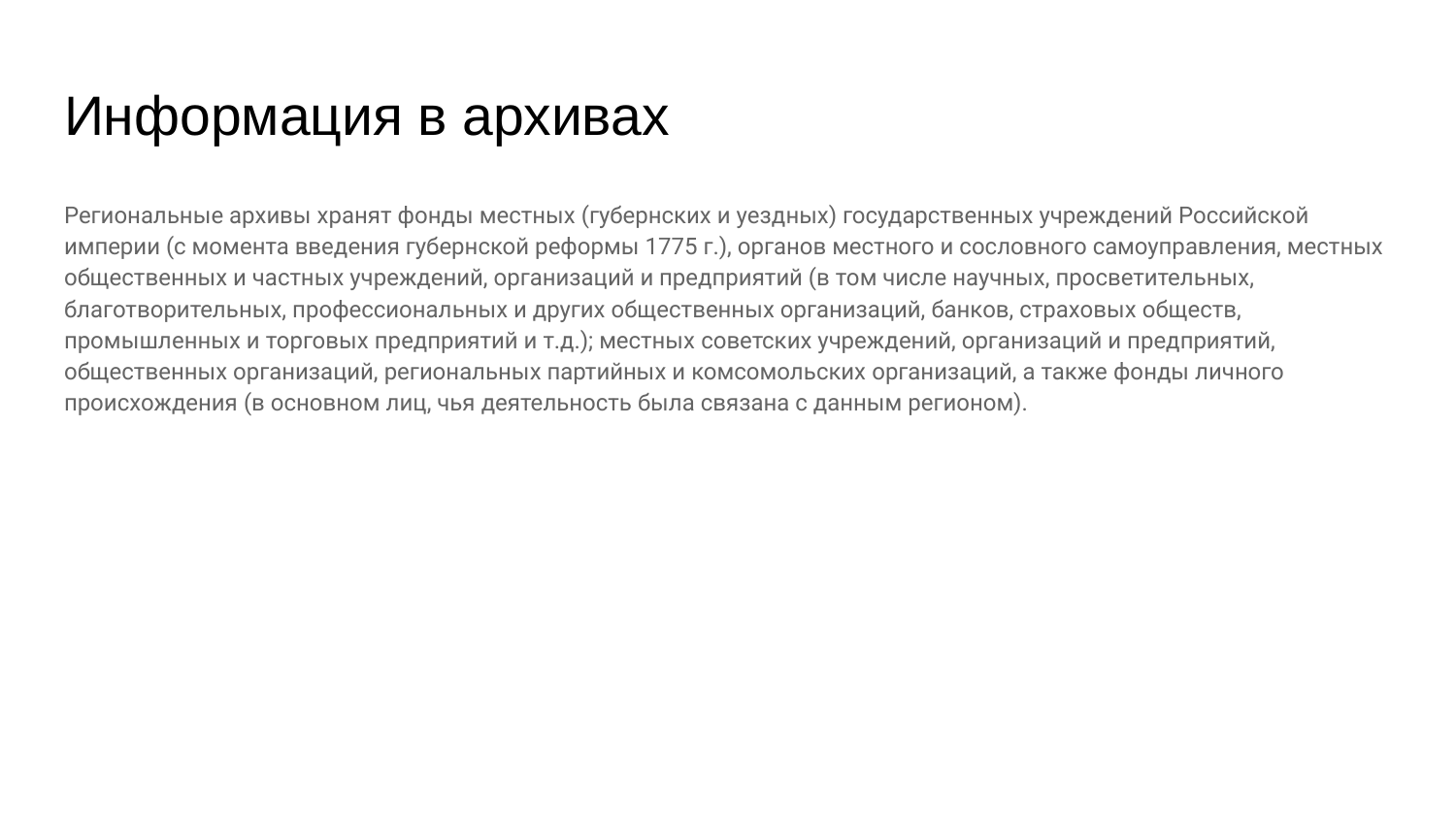

# Информация в архивах
Региональные архивы хранят фонды местных (губернских и уездных) государственных учреждений Российской империи (с момента введения губернской реформы 1775 г.), органов местного и сословного самоуправления, местных общественных и частных учреждений, организаций и предприятий (в том числе научных, просветительных, благотворительных, профессиональных и других общественных организаций, банков, страховых обществ, промышленных и торговых предприятий и т.д.); местных советских учреждений, организаций и предприятий, общественных организаций, региональных партийных и комсомольских организаций, а также фонды личного происхождения (в основном лиц, чья деятельность была связана с данным регионом).